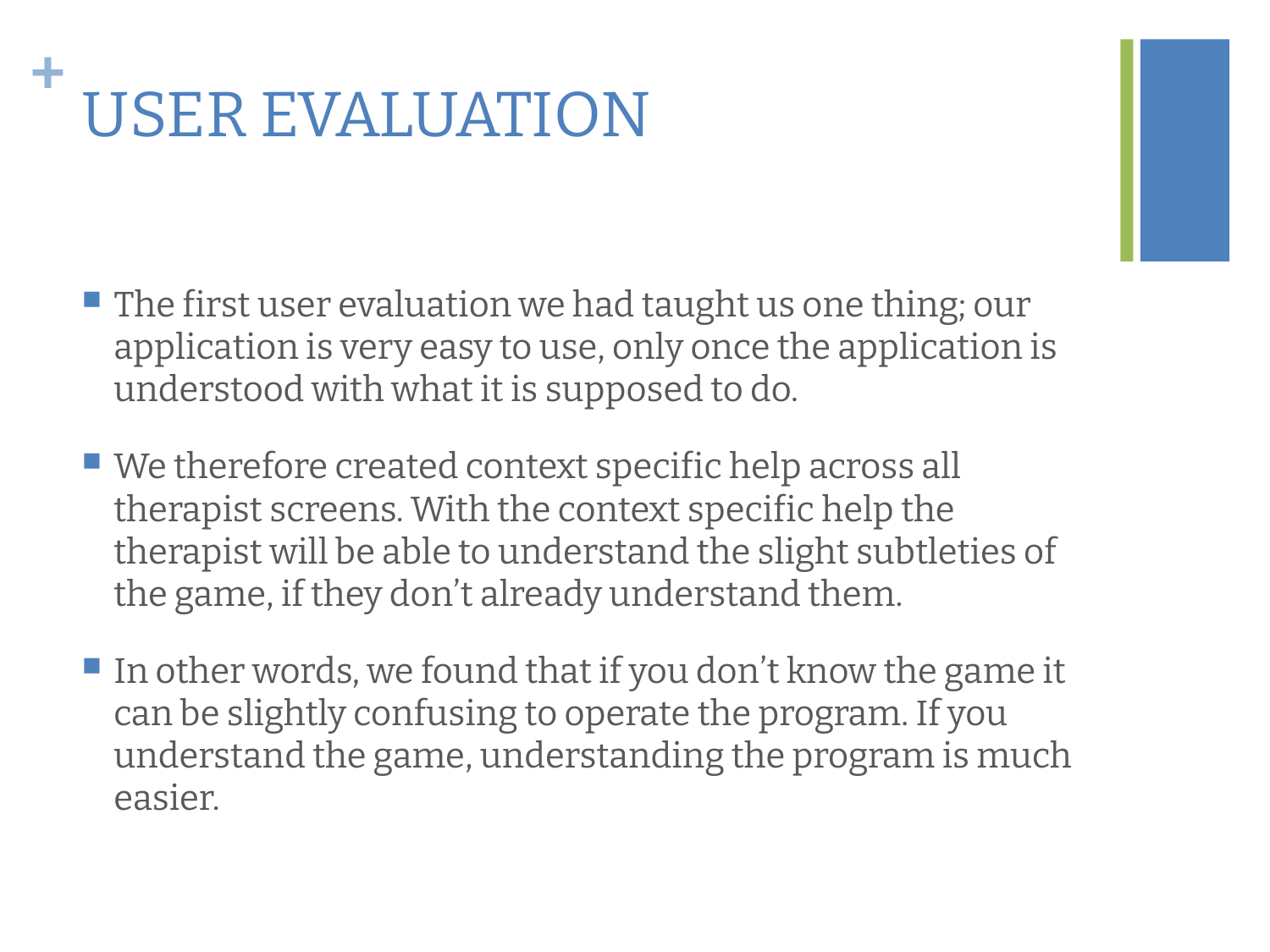

# USER EVALUATION
The first user evaluation we had taught us one thing; our application is very easy to use, only once the application is understood with what it is supposed to do.
We therefore created context specific help across all therapist screens. With the context specific help the therapist will be able to understand the slight subtleties of the game, if they don’t already understand them.
In other words, we found that if you don’t know the game it can be slightly confusing to operate the program. If you understand the game, understanding the program is much easier.